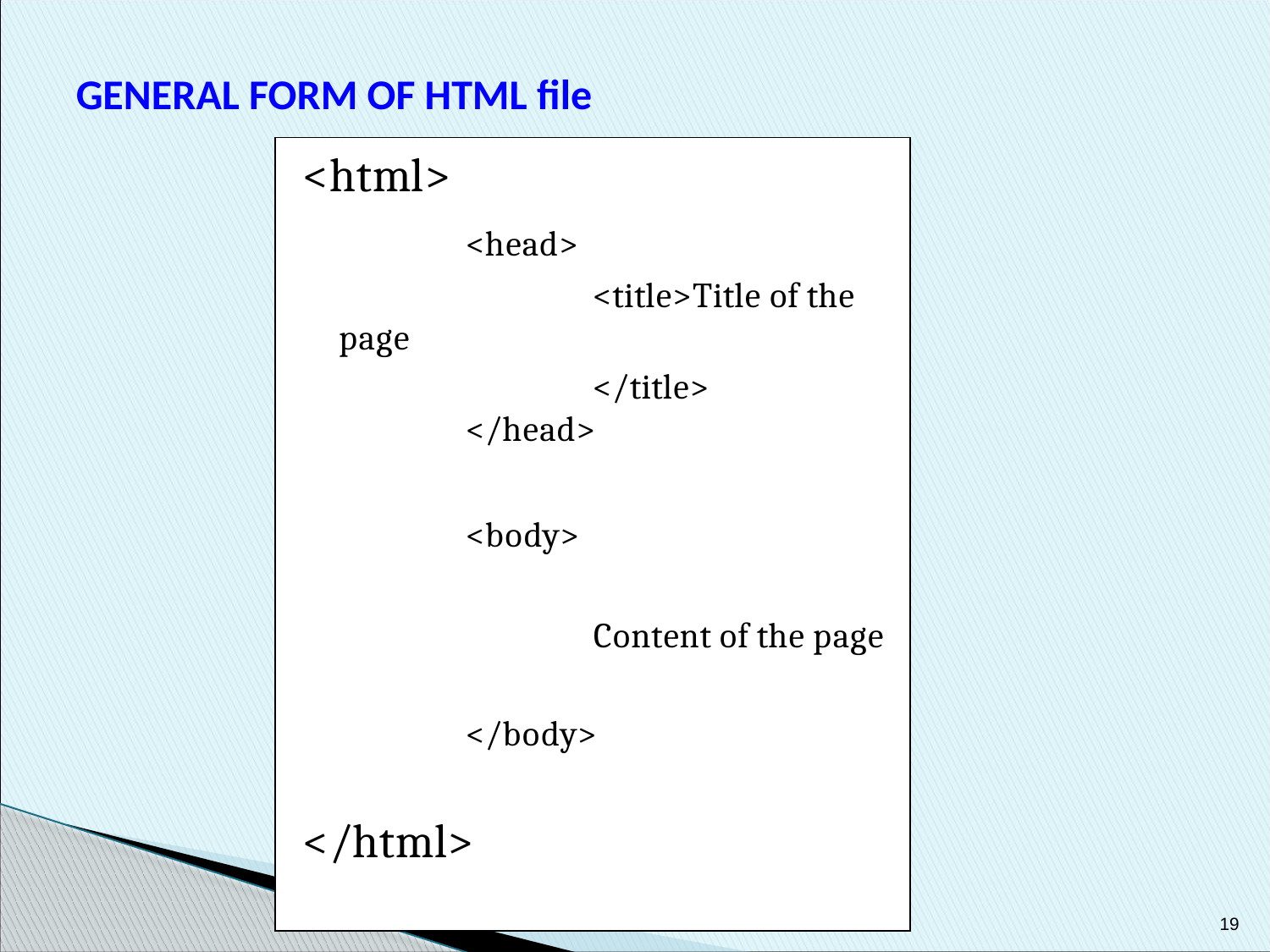

# GENERAL FORM OF HTML file
<html>
		<head>
		  	<title>Title of the page
			</title>			</head>

		<body>

			Content of the page

		</body>

</html>
19